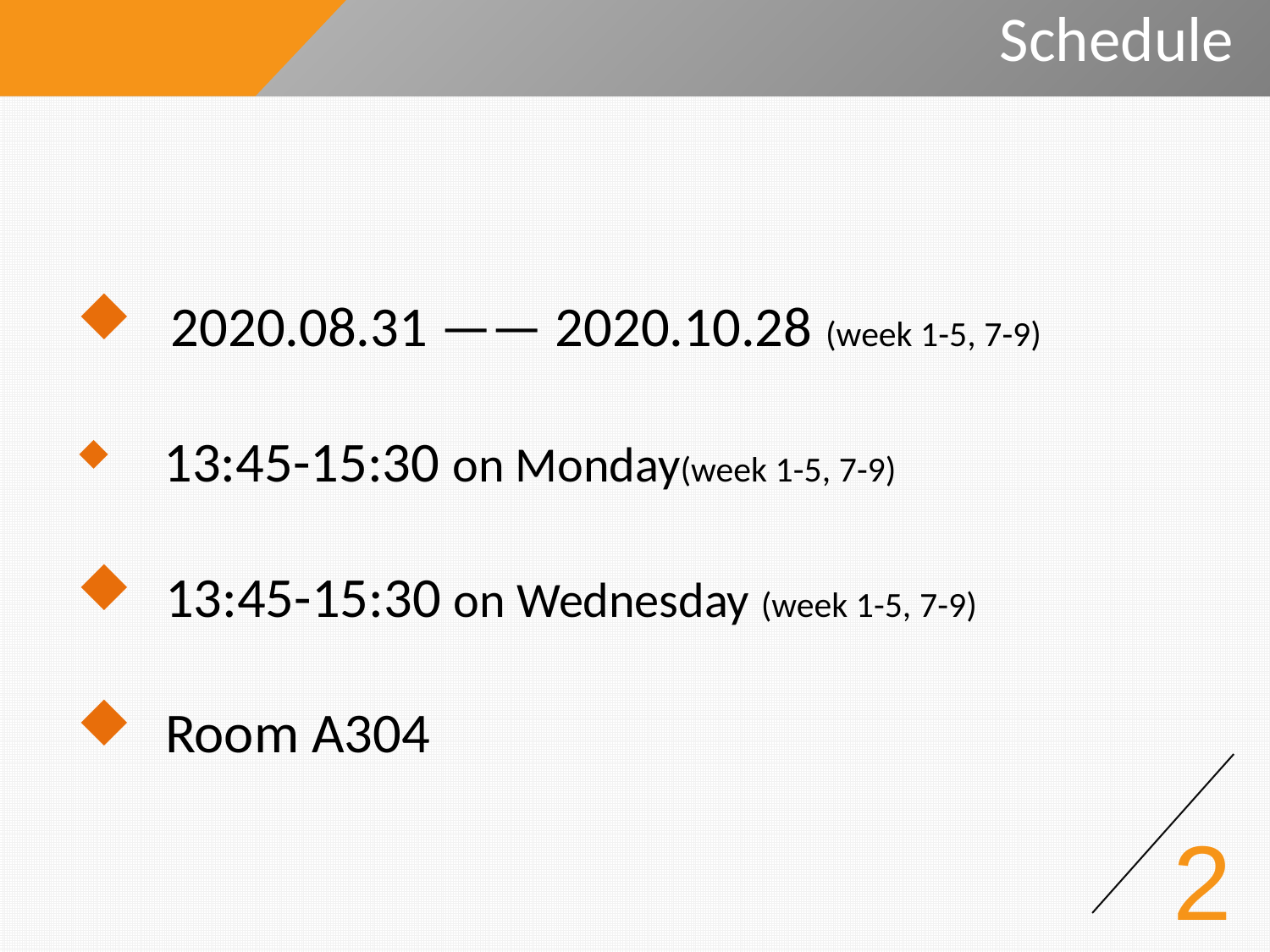

# Schedule
  2020.08.31 —— 2020.10.28 (week 1-5, 7-9)
   13:45-15:30 on Monday(week 1-5, 7-9)
  13:45-15:30 on Wednesday (week 1-5, 7-9)
  Room A304
2